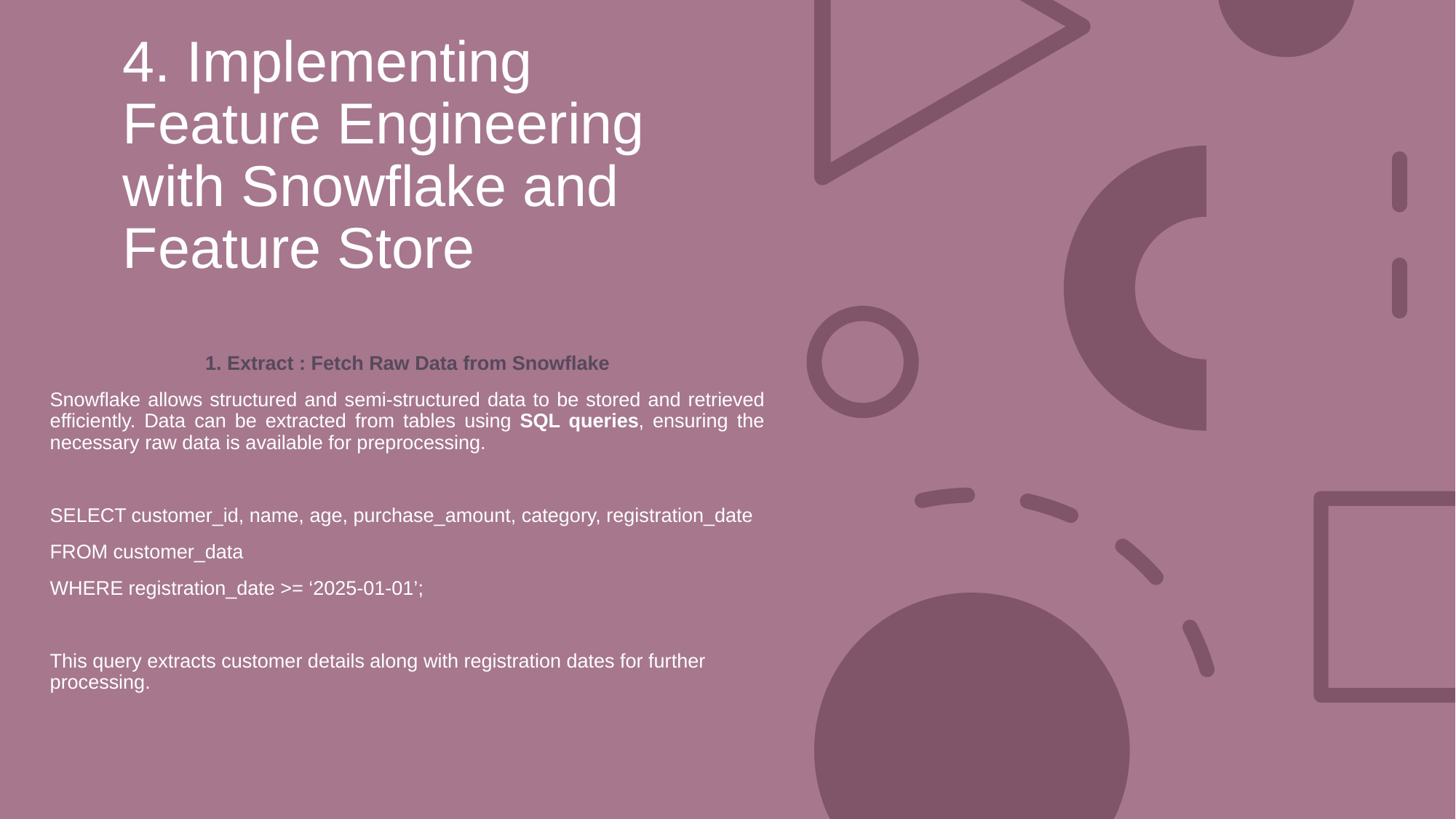

# 4. Implementing Feature Engineering with Snowflake and Feature Store

1. Extract : Fetch Raw Data from Snowflake
Snowflake allows structured and semi-structured data to be stored and retrieved efficiently. Data can be extracted from tables using SQL queries, ensuring the necessary raw data is available for preprocessing.

SELECT customer_id, name, age, purchase_amount, category, registration_date
FROM customer_data
WHERE registration_date >= ‘2025-01-01’;

This query extracts customer details along with registration dates for further processing.